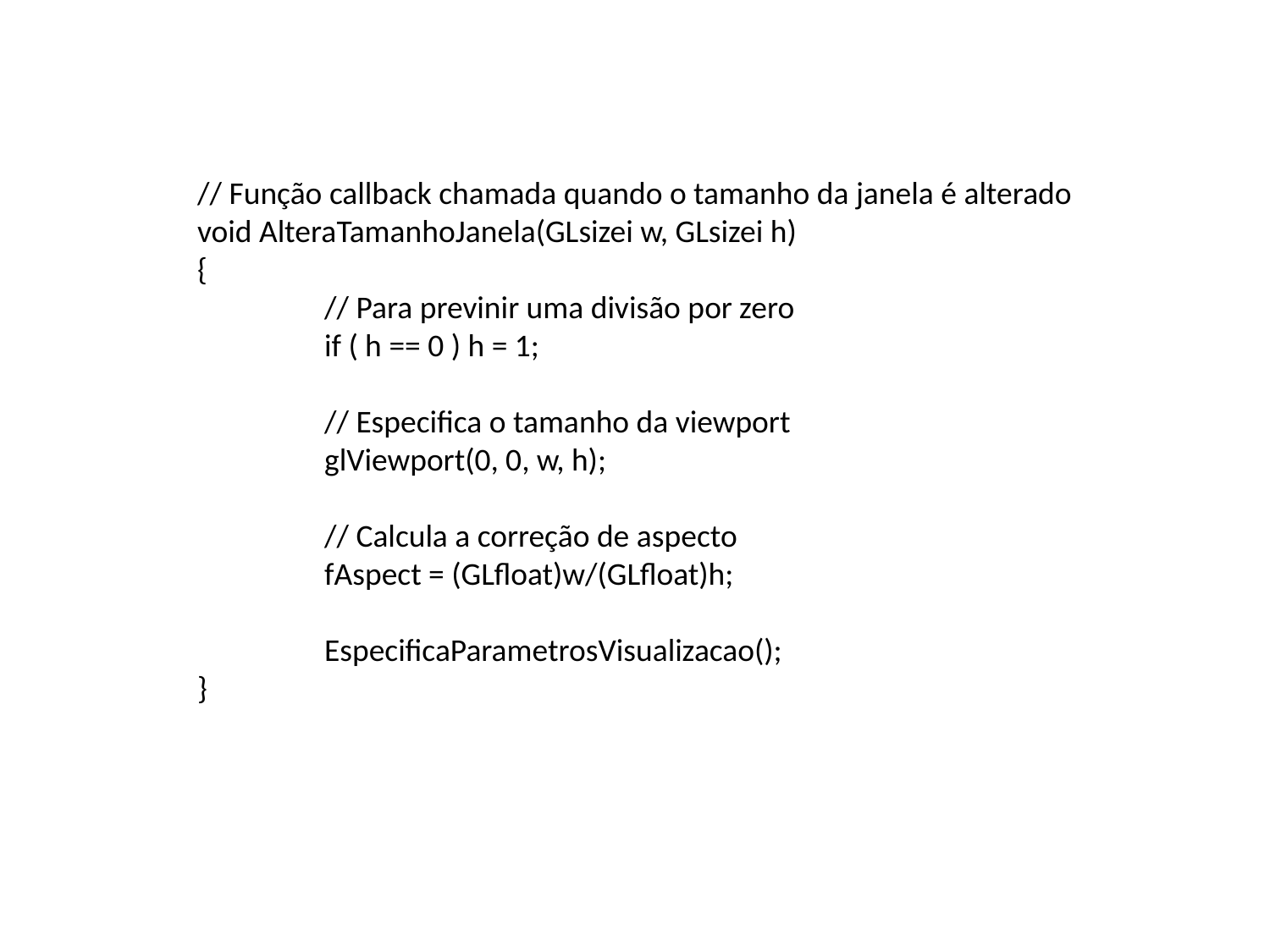

// Função callback chamada quando o tamanho da janela é alterado
void AlteraTamanhoJanela(GLsizei w, GLsizei h)
{
	// Para previnir uma divisão por zero
	if ( h == 0 ) h = 1;

	// Especifica o tamanho da viewport
	glViewport(0, 0, w, h);

	// Calcula a correção de aspecto
	fAspect = (GLfloat)w/(GLfloat)h;

	EspecificaParametrosVisualizacao();
}